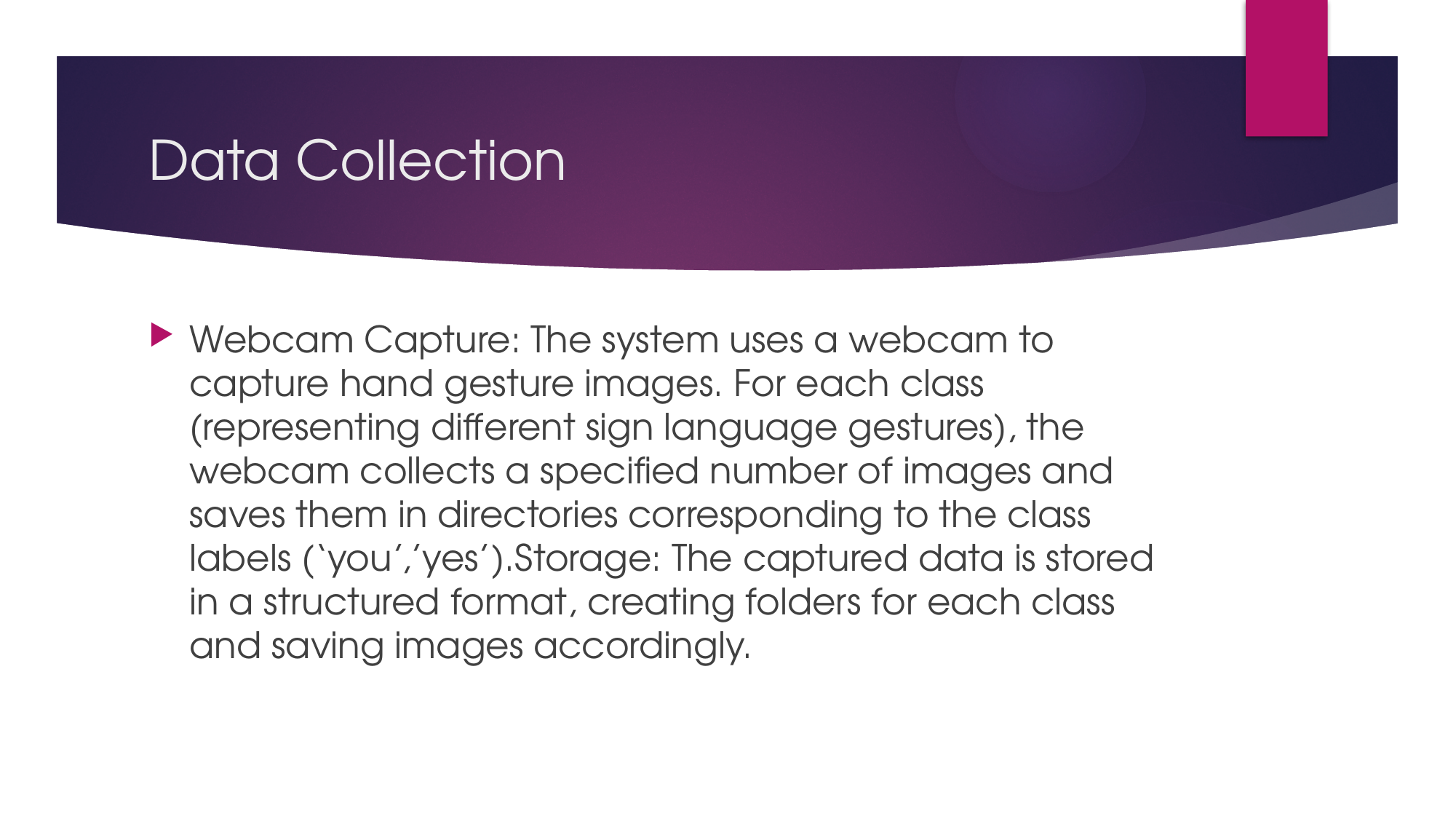

# Data Collection
Webcam Capture: The system uses a webcam to capture hand gesture images. For each class (representing different sign language gestures), the webcam collects a specified number of images and saves them in directories corresponding to the class labels (‘you’,’yes’).Storage: The captured data is stored in a structured format, creating folders for each class and saving images accordingly.